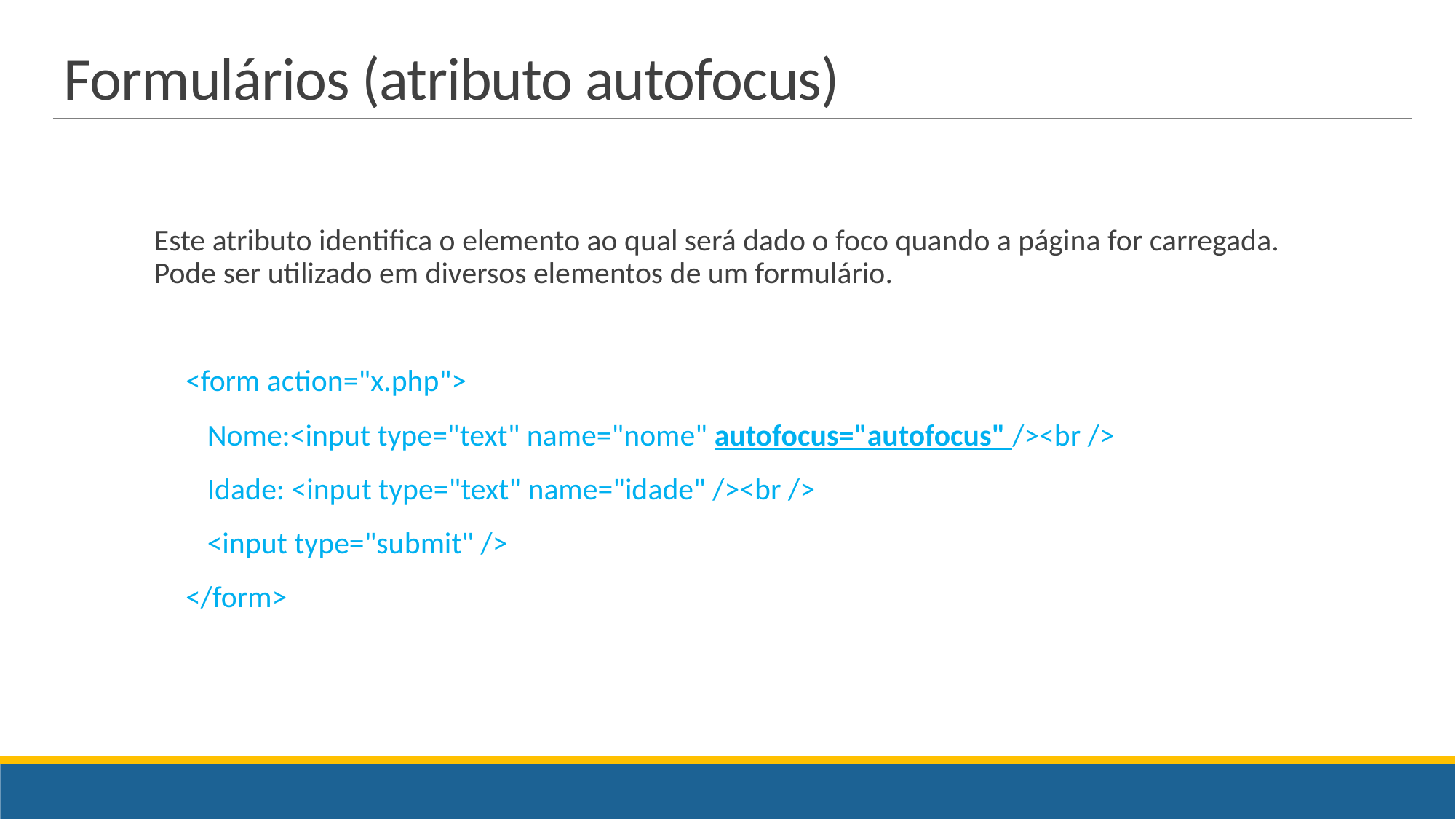

# Formulários (atributo autofocus)
Este atributo identifica o elemento ao qual será dado o foco quando a página for carregada. Pode ser utilizado em diversos elementos de um formulário.

<form action="x.php">
Nome:<input type="text" name="nome" autofocus="autofocus" /><br />
Idade: <input type="text" name="idade" /><br />
<input type="submit" />
</form>